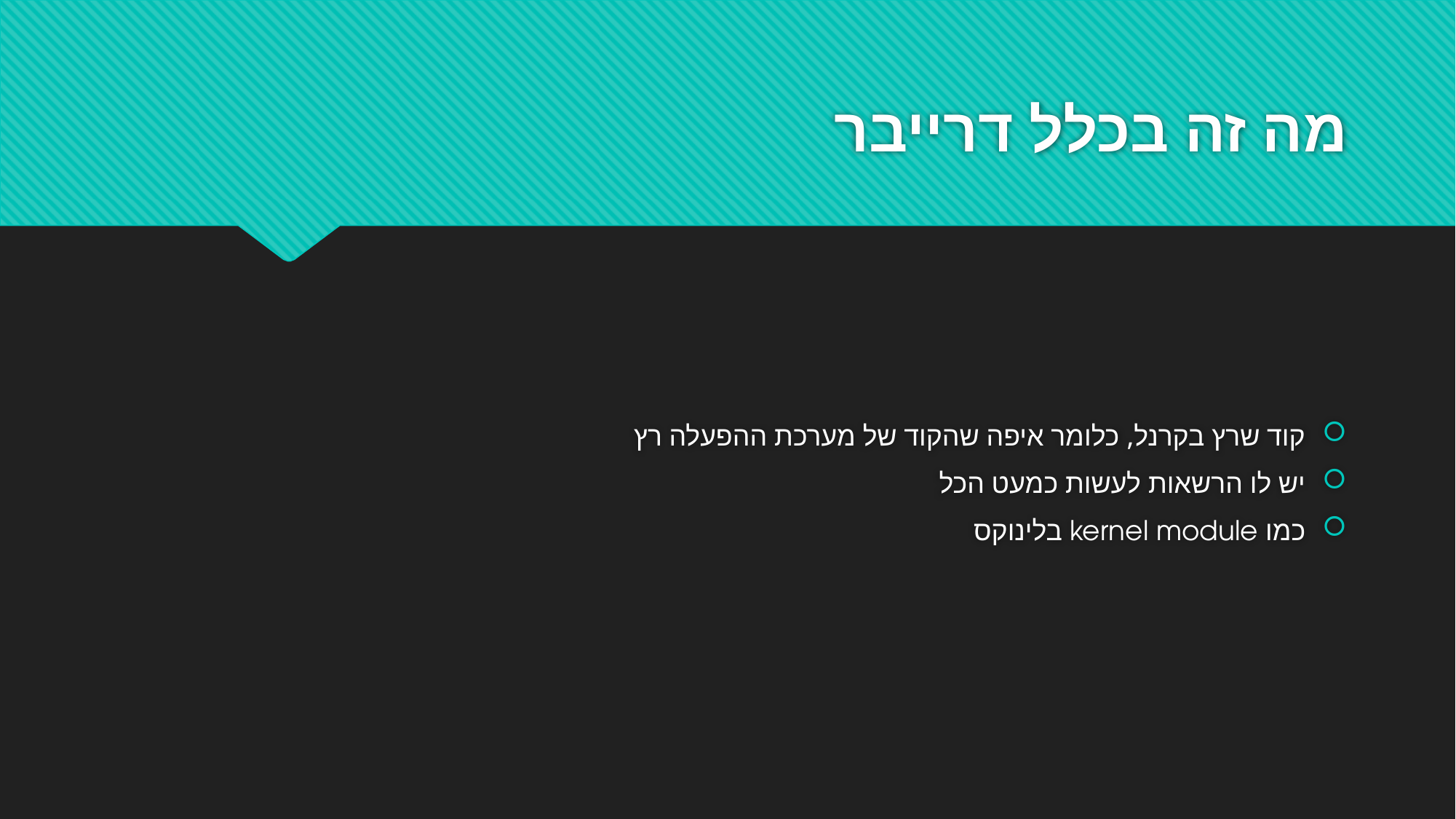

# מה זה בכלל דרייבר
קוד שרץ בקרנל, כלומר איפה שהקוד של מערכת ההפעלה רץ
יש לו הרשאות לעשות כמעט הכל
כמו kernel module בלינוקס